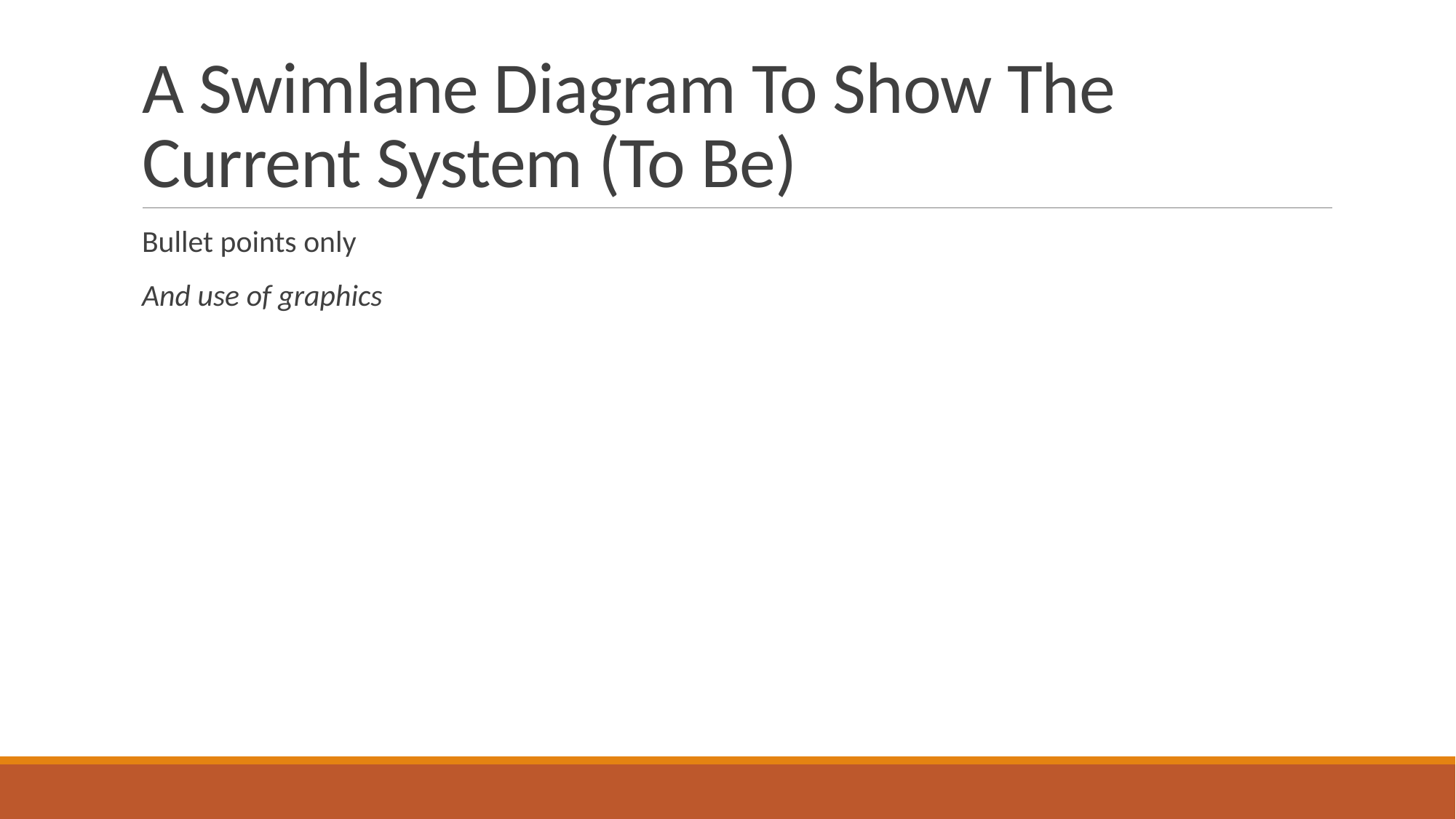

# A Swimlane Diagram To Show The Current System (To Be)
Bullet points only
And use of graphics